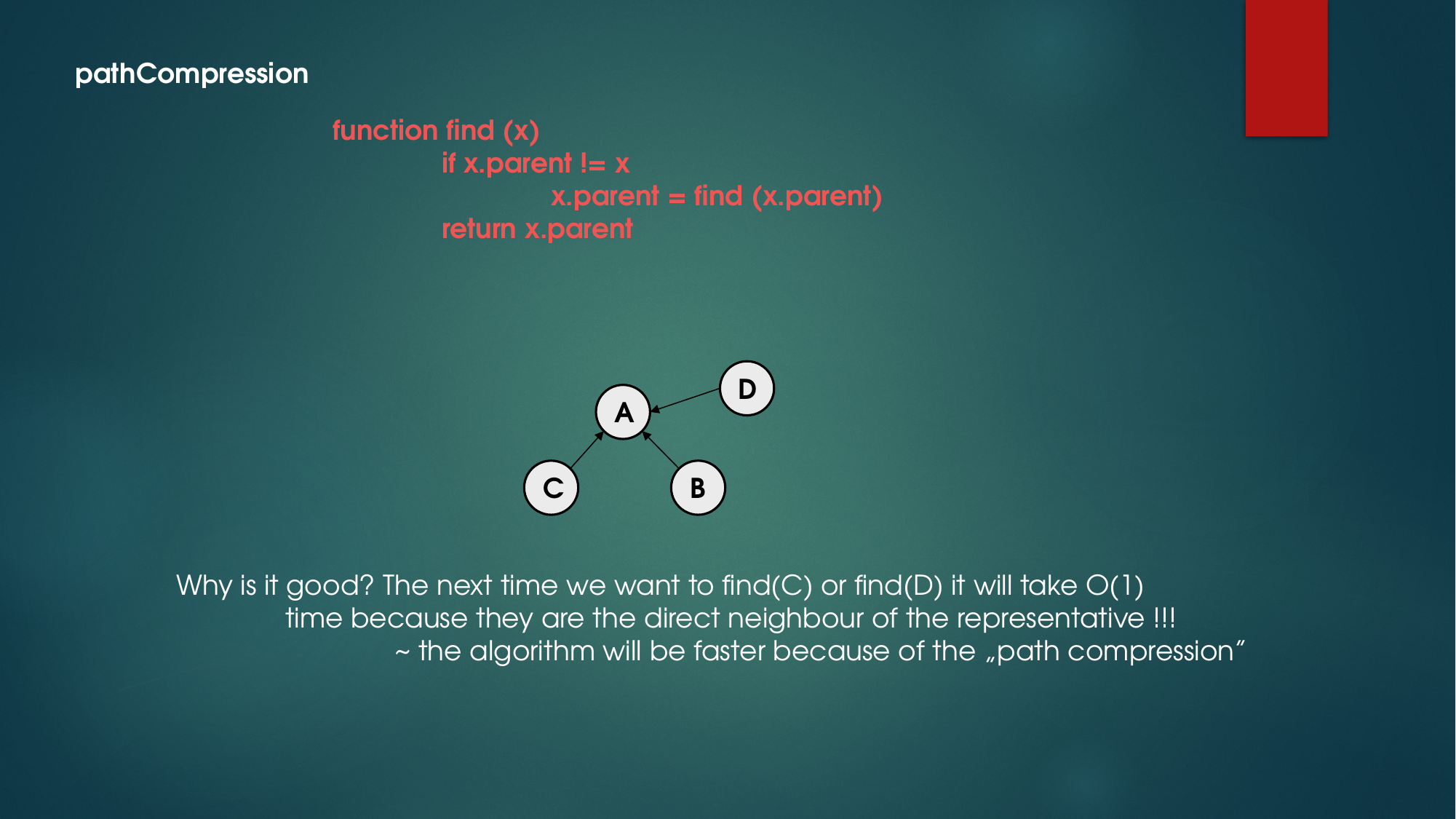

pathCompression
function find (x)
	if x.parent != x
		x.parent = find (x.parent)
	return x.parent
D
A
C
B
Why is it good? The next time we want to find(C) or find(D) it will take O(1)
	time because they are the direct neighbour of the representative !!!
		~ the algorithm will be faster because of the „path compression”